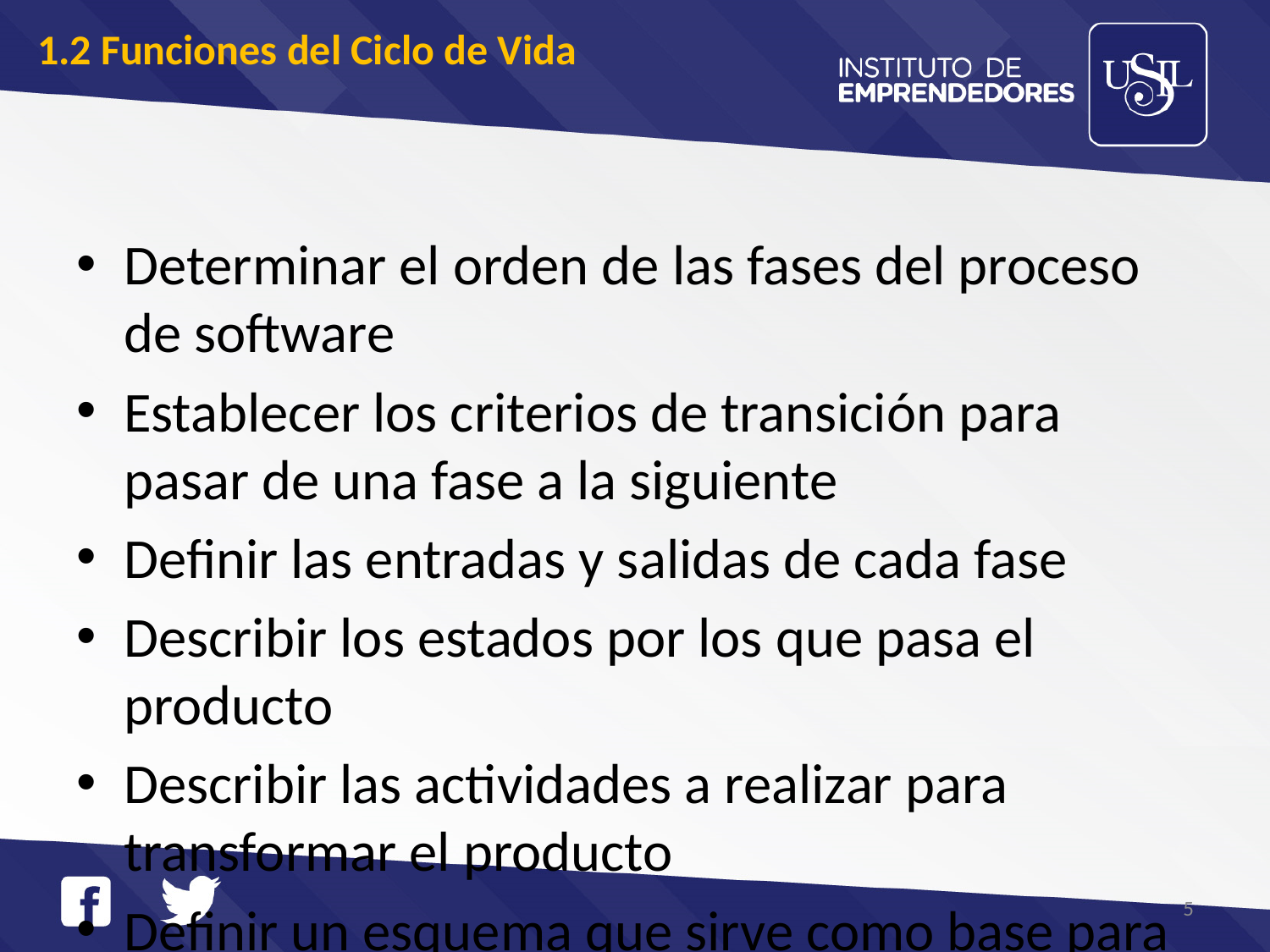

# 1.2 Funciones del Ciclo de Vida
Determinar el orden de las fases del proceso de software
Establecer los criterios de transición para pasar de una fase a la siguiente
Definir las entradas y salidas de cada fase
Describir los estados por los que pasa el producto
Describir las actividades a realizar para transformar el producto
Definir un esquema que sirve como base para planificar, organizar, coordinar, desarrollar
5